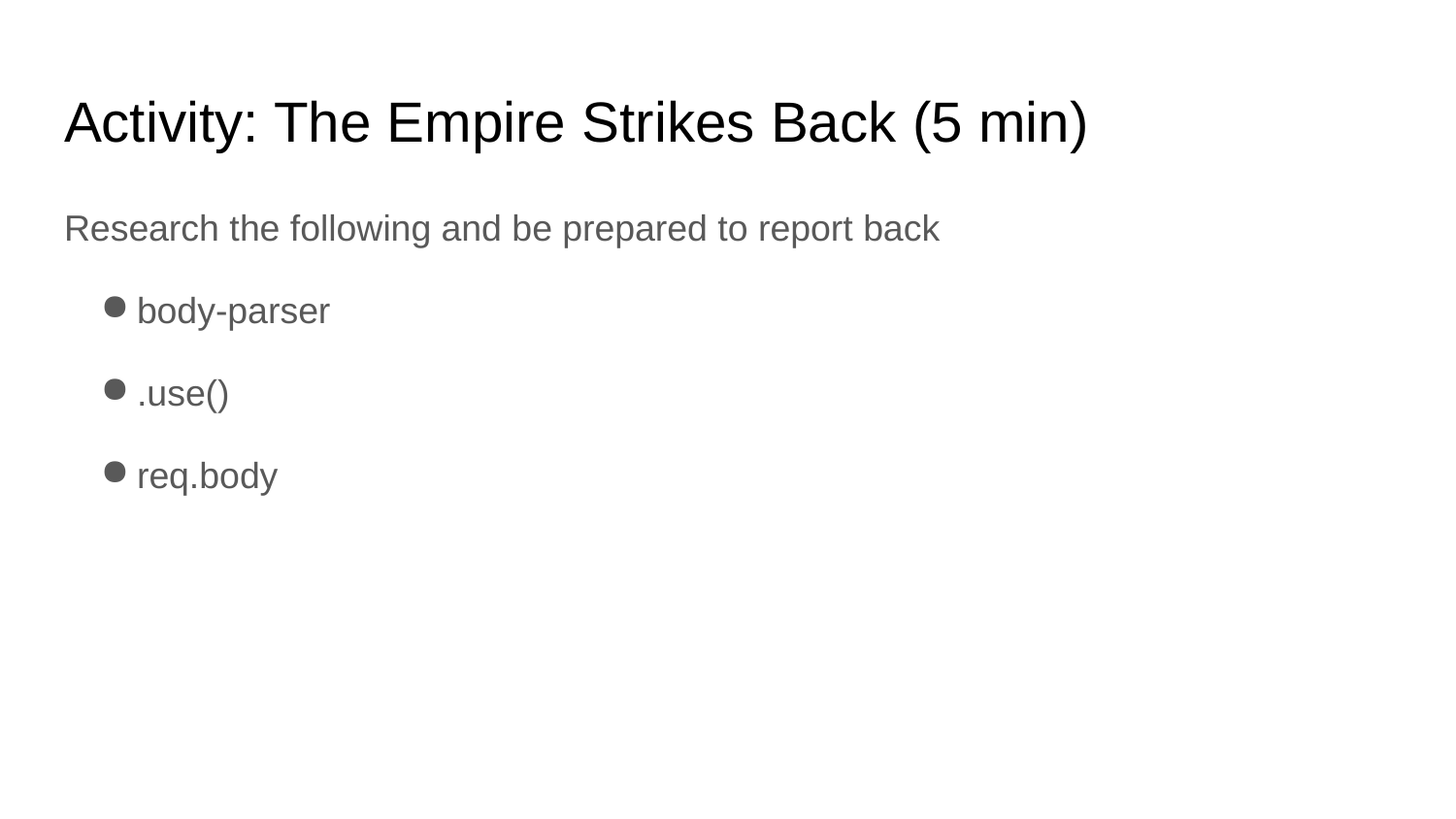

# Activity: The Empire Strikes Back (5 min)
Research the following and be prepared to report back
body-parser
.use()
req.body